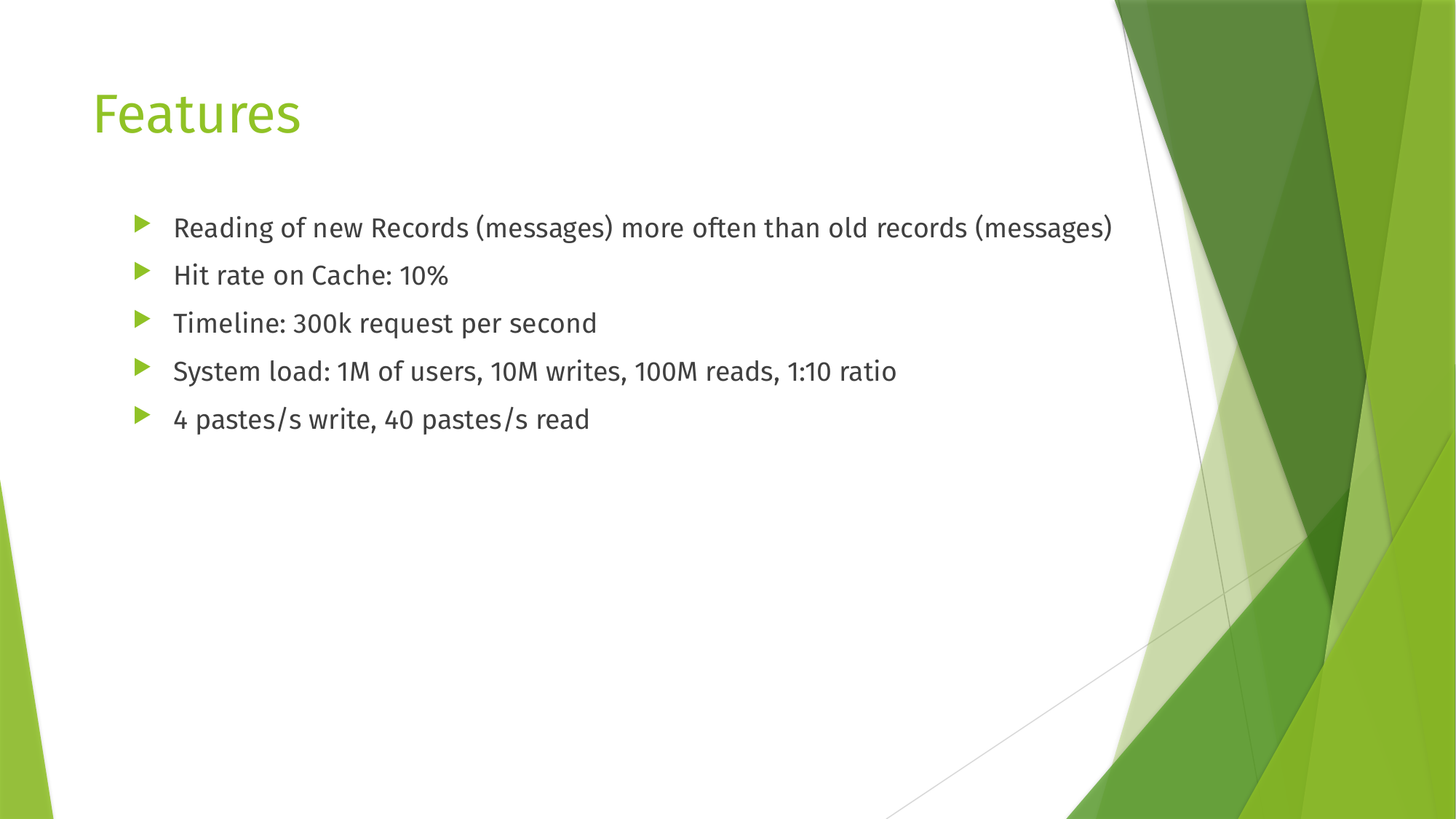

# Features

Reading of new Records (messages) more often than old records (messages)
Hit rate on Cache: 10%
Timeline: 300k request per second
System load: 1M of users, 10M writes, 100M reads, 1:10 ratio
4 pastes/s write, 40 pastes/s read